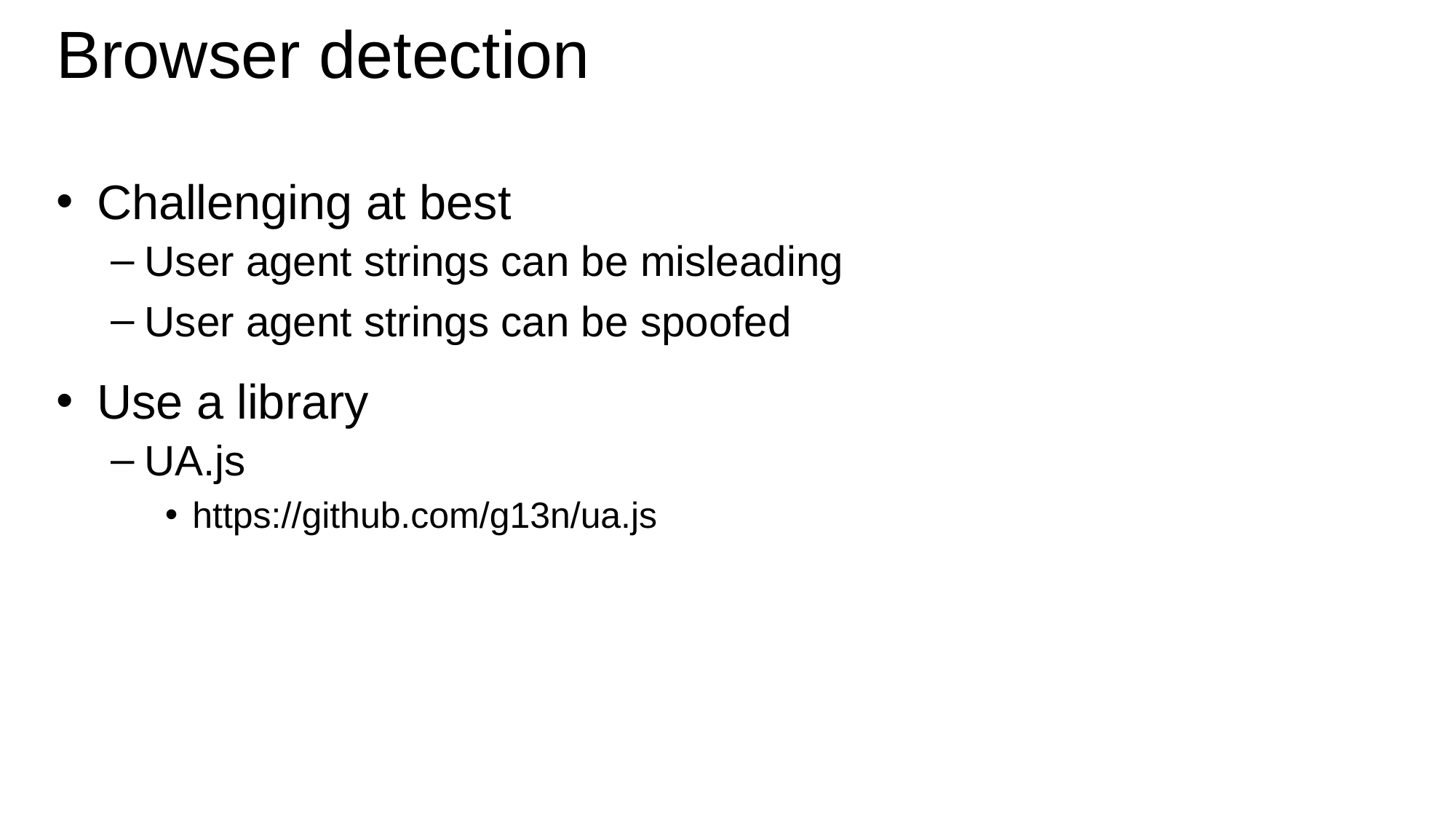

# Browser detection
Challenging at best
User agent strings can be misleading
User agent strings can be spoofed
Use a library
UA.js
https://github.com/g13n/ua.js